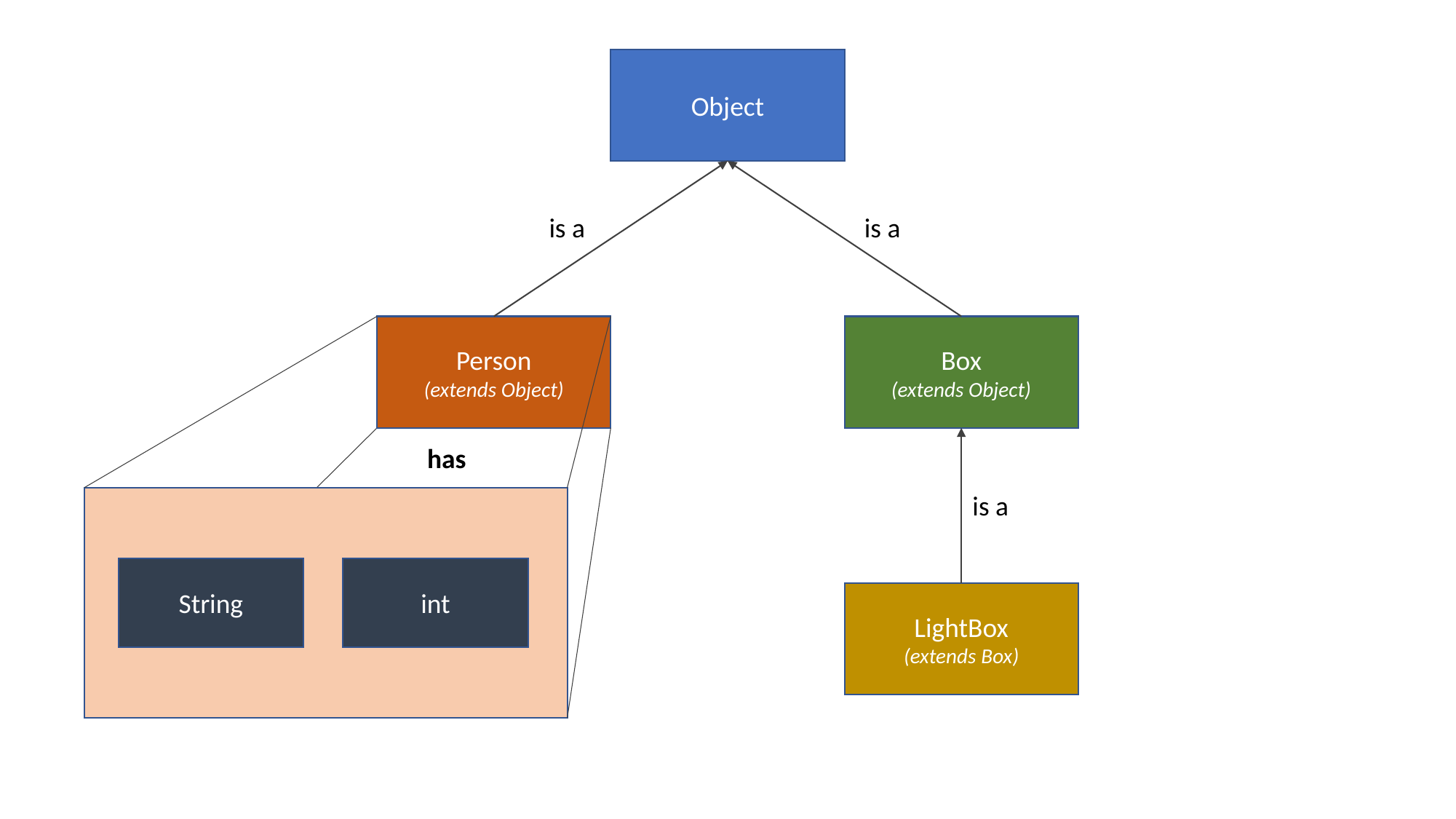

Object
is a
is a
Person
(extends Object)
Box
(extends Object)
has
is a

String
int
LightBox
(extends Box)